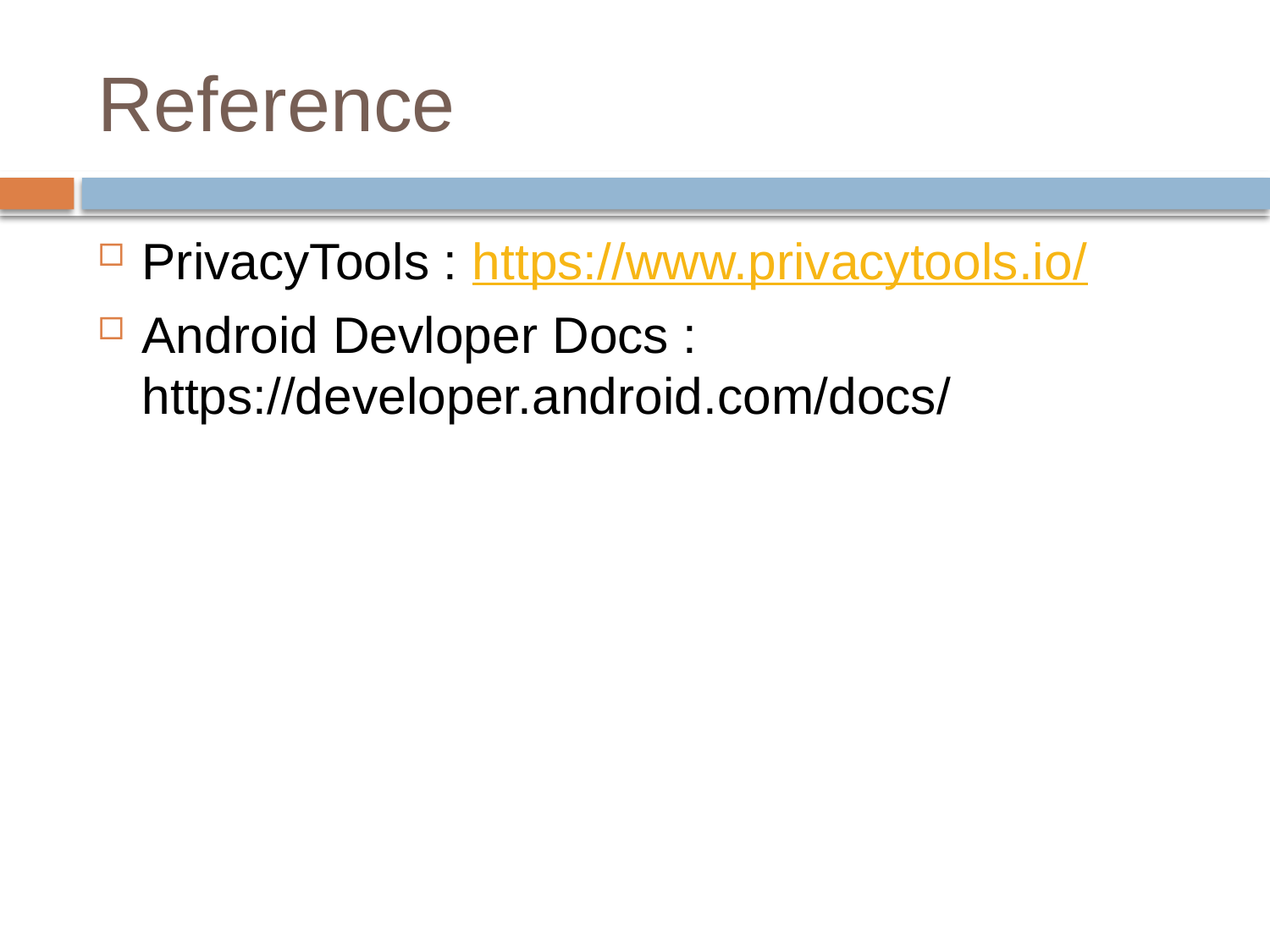

Reference
PrivacyTools : https://www.privacytools.io/
Android Devloper Docs : https://developer.android.com/docs/